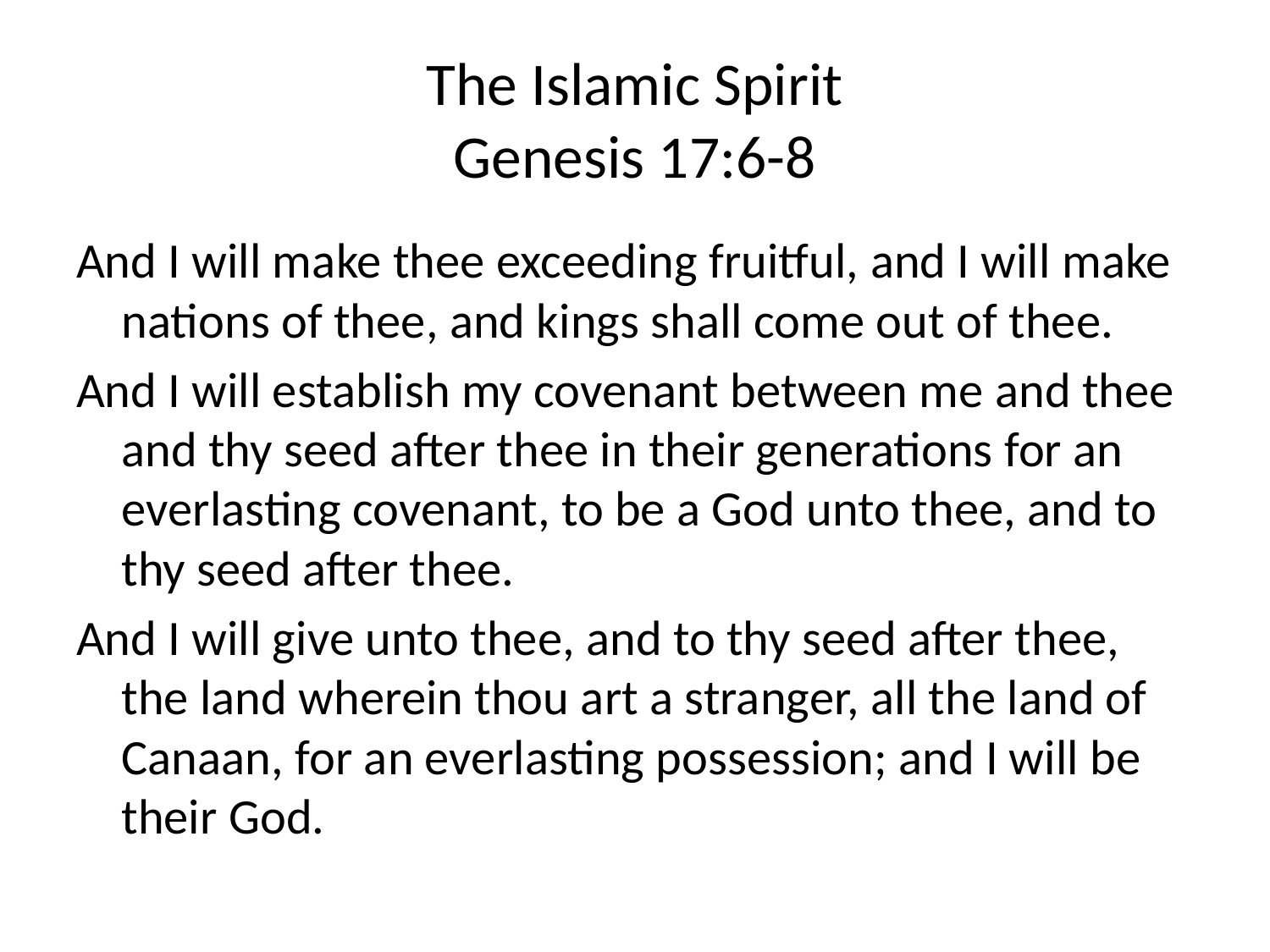

# The Islamic Spirit Genesis 17:6-8
And I will make thee exceeding fruitful, and I will make nations of thee, and kings shall come out of thee.
And I will establish my covenant between me and thee and thy seed after thee in their generations for an everlasting covenant, to be a God unto thee, and to thy seed after thee.
And I will give unto thee, and to thy seed after thee, the land wherein thou art a stranger, all the land of Canaan, for an everlasting possession; and I will be their God.